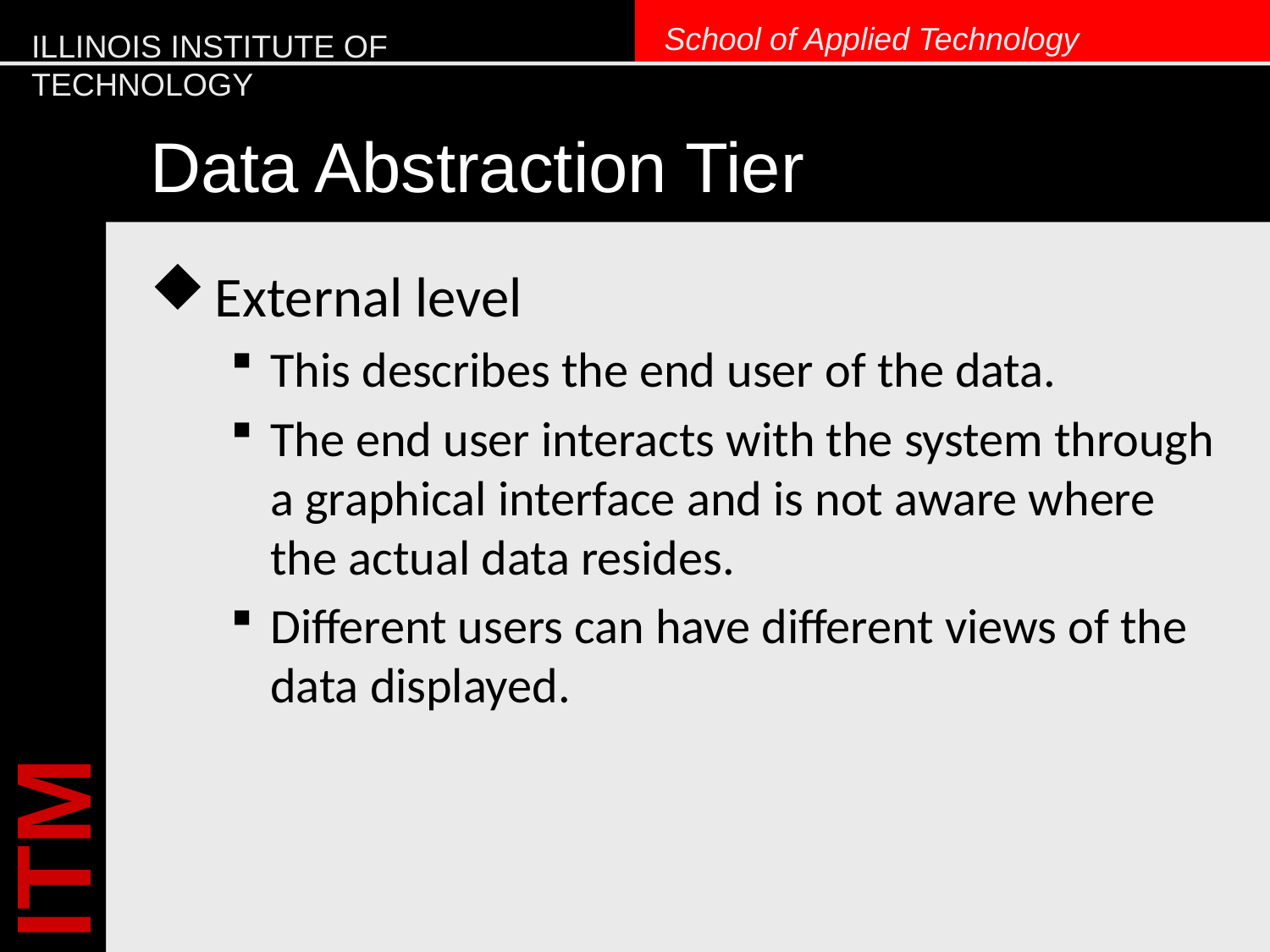

# Data Abstraction Tier
External level
This describes the end user of the data.
The end user interacts with the system through a graphical interface and is not aware where the actual data resides.
Different users can have different views of the data displayed.